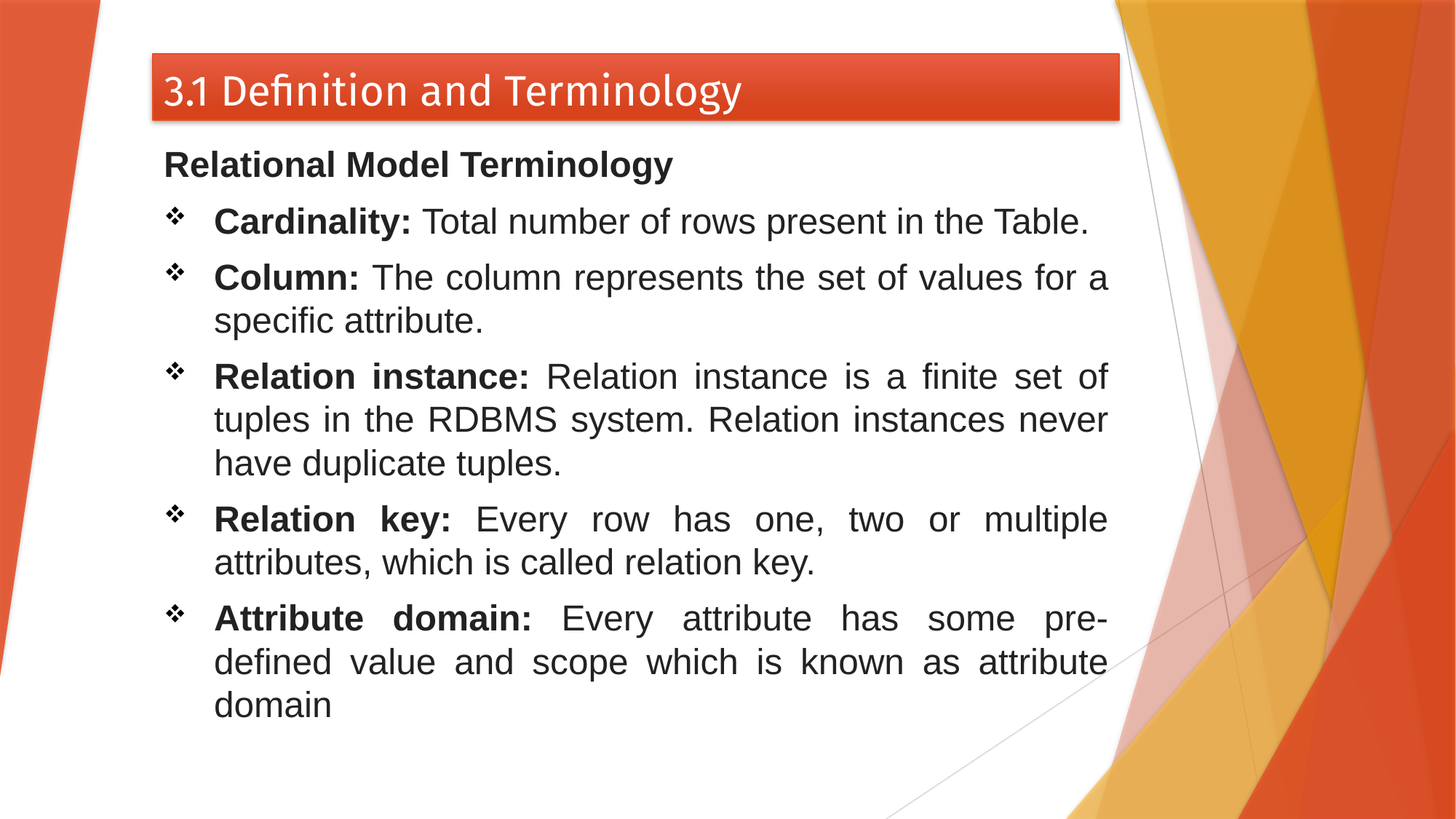

# 3.1 Definition and Terminology
Relational Model Terminology
Cardinality: Total number of rows present in the Table.
Column: The column represents the set of values for a specific attribute.
Relation instance: Relation instance is a finite set of tuples in the RDBMS system. Relation instances never have duplicate tuples.
Relation key: Every row has one, two or multiple attributes, which is called relation key.
Attribute domain: Every attribute has some pre-defined value and scope which is known as attribute domain